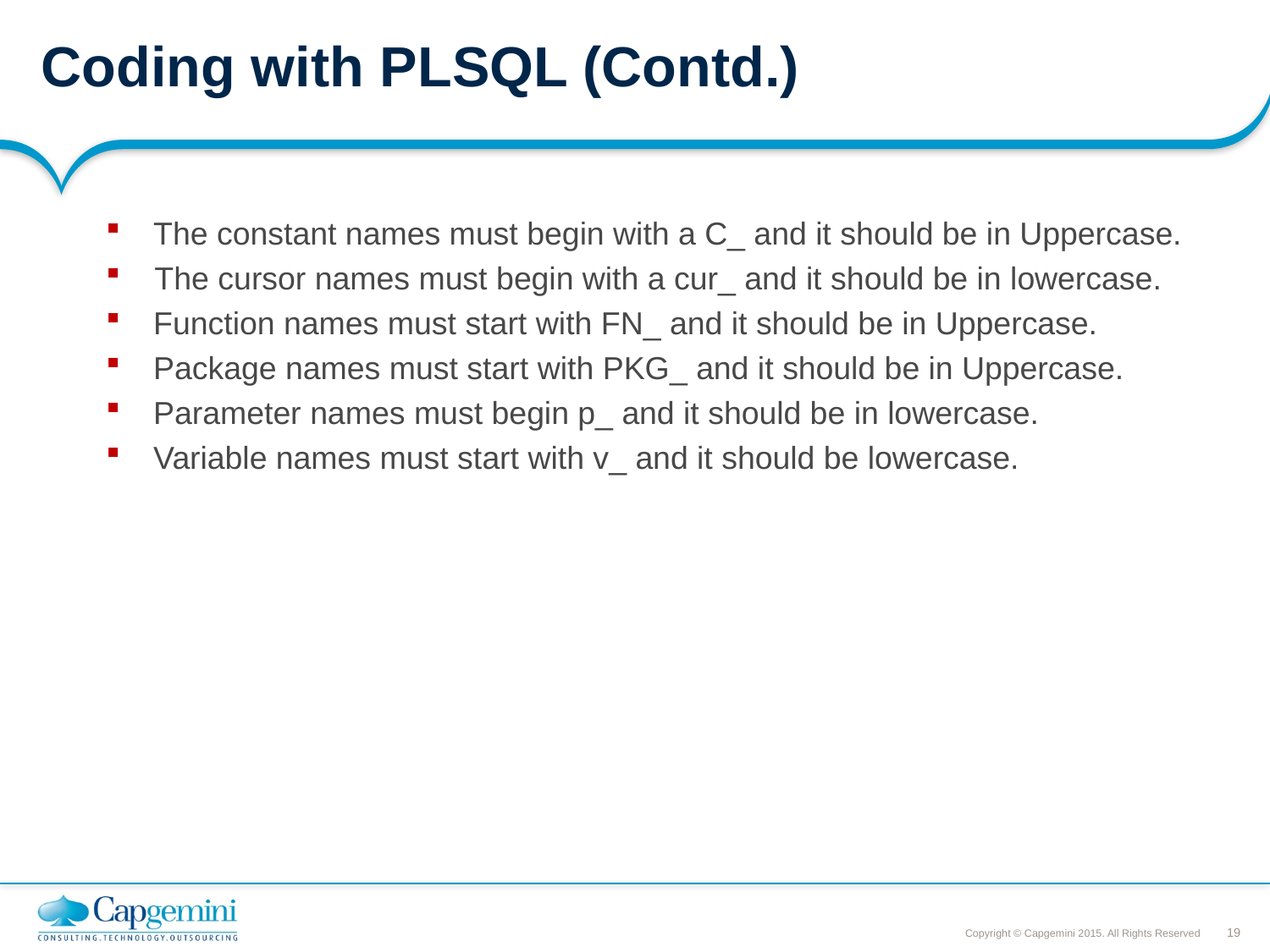

# Coding with PLSQL (Contd.)
The constant names must begin with a C_ and it should be in Uppercase.
 The cursor names must begin with a cur_ and it should be in lowercase.
Function names must start with FN_ and it should be in Uppercase.
Package names must start with PKG_ and it should be in Uppercase.
Parameter names must begin p_ and it should be in lowercase.
Variable names must start with v_ and it should be lowercase.